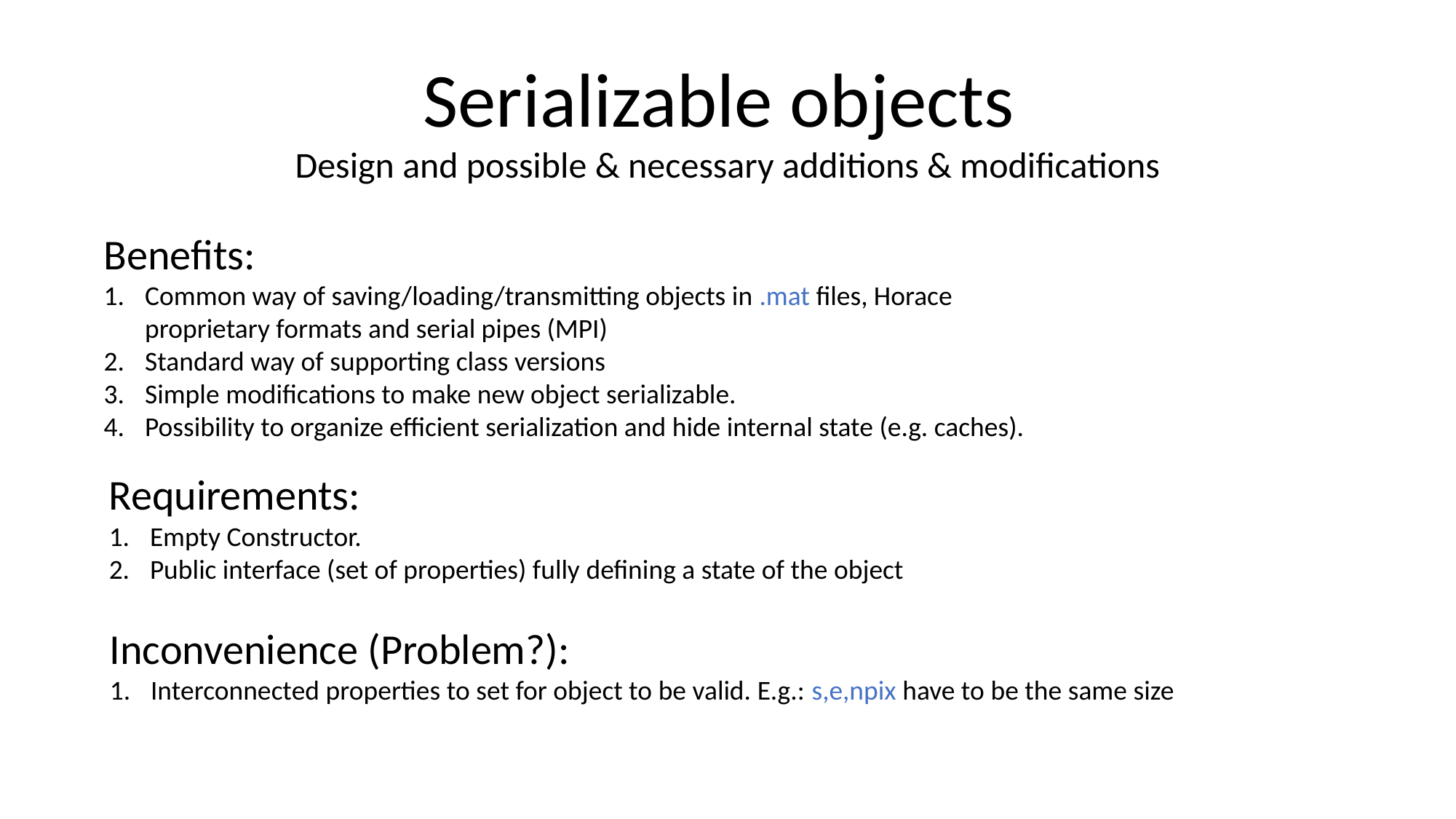

# Serializable objects
Design and possible & necessary additions & modifications
Benefits:
Common way of saving/loading/transmitting objects in .mat files, Horace proprietary formats and serial pipes (MPI)
Standard way of supporting class versions
Simple modifications to make new object serializable.
Possibility to organize efficient serialization and hide internal state (e.g. caches).

Requirements:
Empty Constructor.
Public interface (set of properties) fully defining a state of the object
Inconvenience (Problem?):
Interconnected properties to set for object to be valid. E.g.: s,e,npix have to be the same size